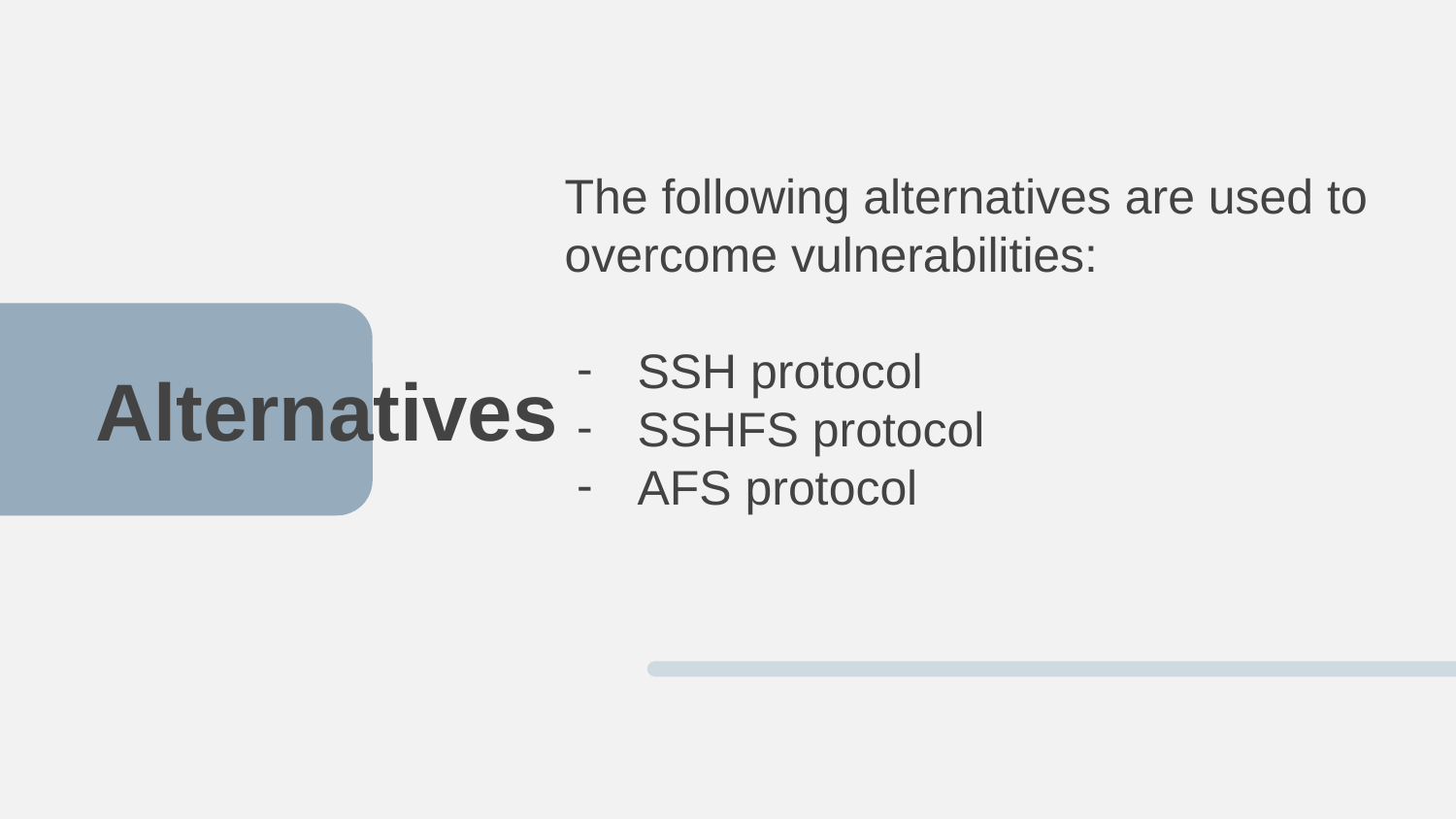

The following alternatives are used to overcome vulnerabilities:

SSH protocol
SSHFS protocol
AFS protocol

# Alternatives